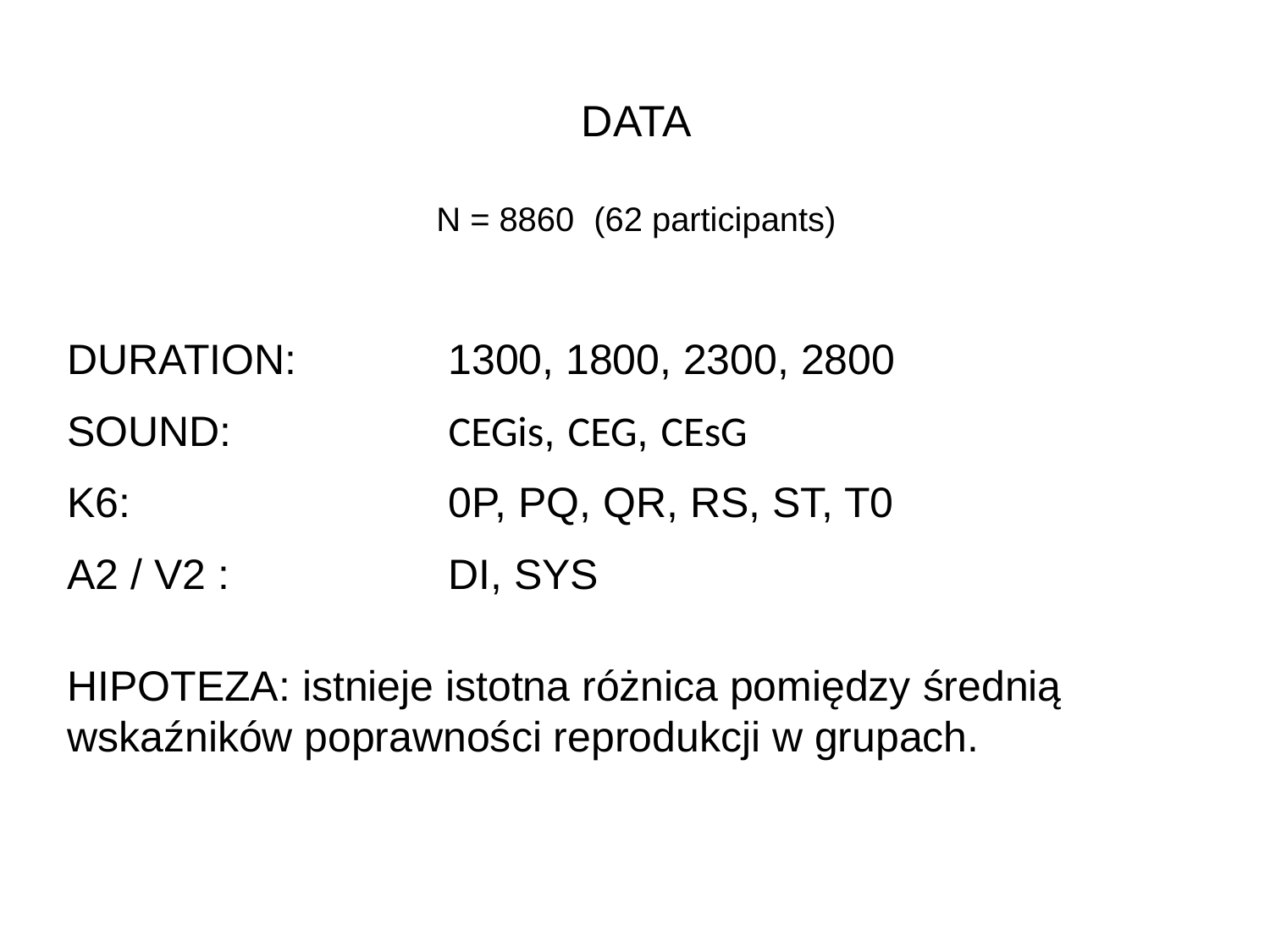

# DATA N = 8860	(62 participants)
DURATION: 		1300, 1800, 2300, 2800
SOUND: 		CEGis, CEG, CEsG
K6: 			0P, PQ, QR, RS, ST, T0
A2 / V2 : 		DI, SYS

HIPOTEZA: istnieje istotna różnica pomiędzy średnią wskaźników poprawności reprodukcji w grupach.